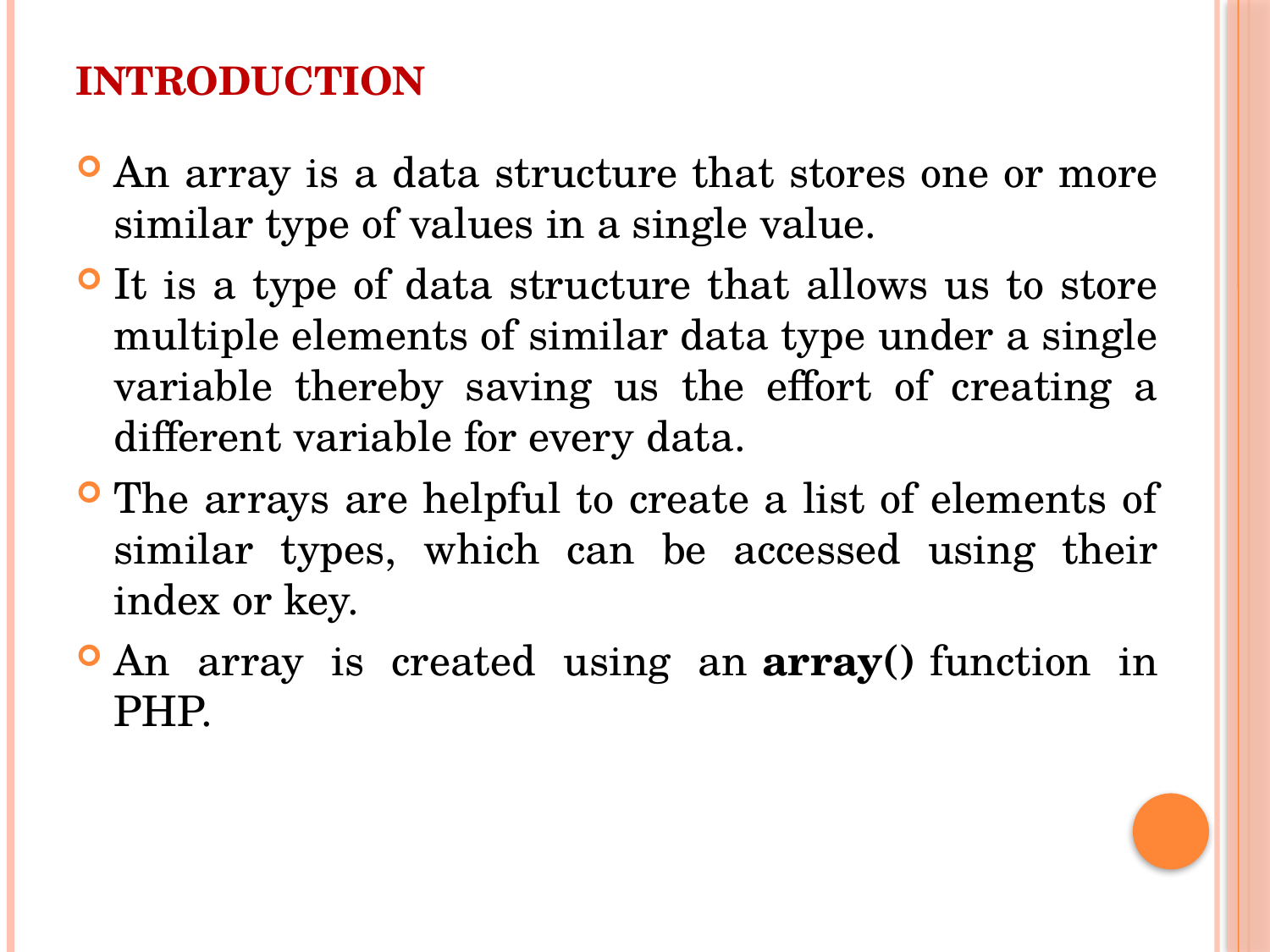

# Introduction
An array is a data structure that stores one or more similar type of values in a single value.
It is a type of data structure that allows us to store multiple elements of similar data type under a single variable thereby saving us the effort of creating a different variable for every data.
The arrays are helpful to create a list of elements of similar types, which can be accessed using their index or key.
An array is created using an array() function in PHP.